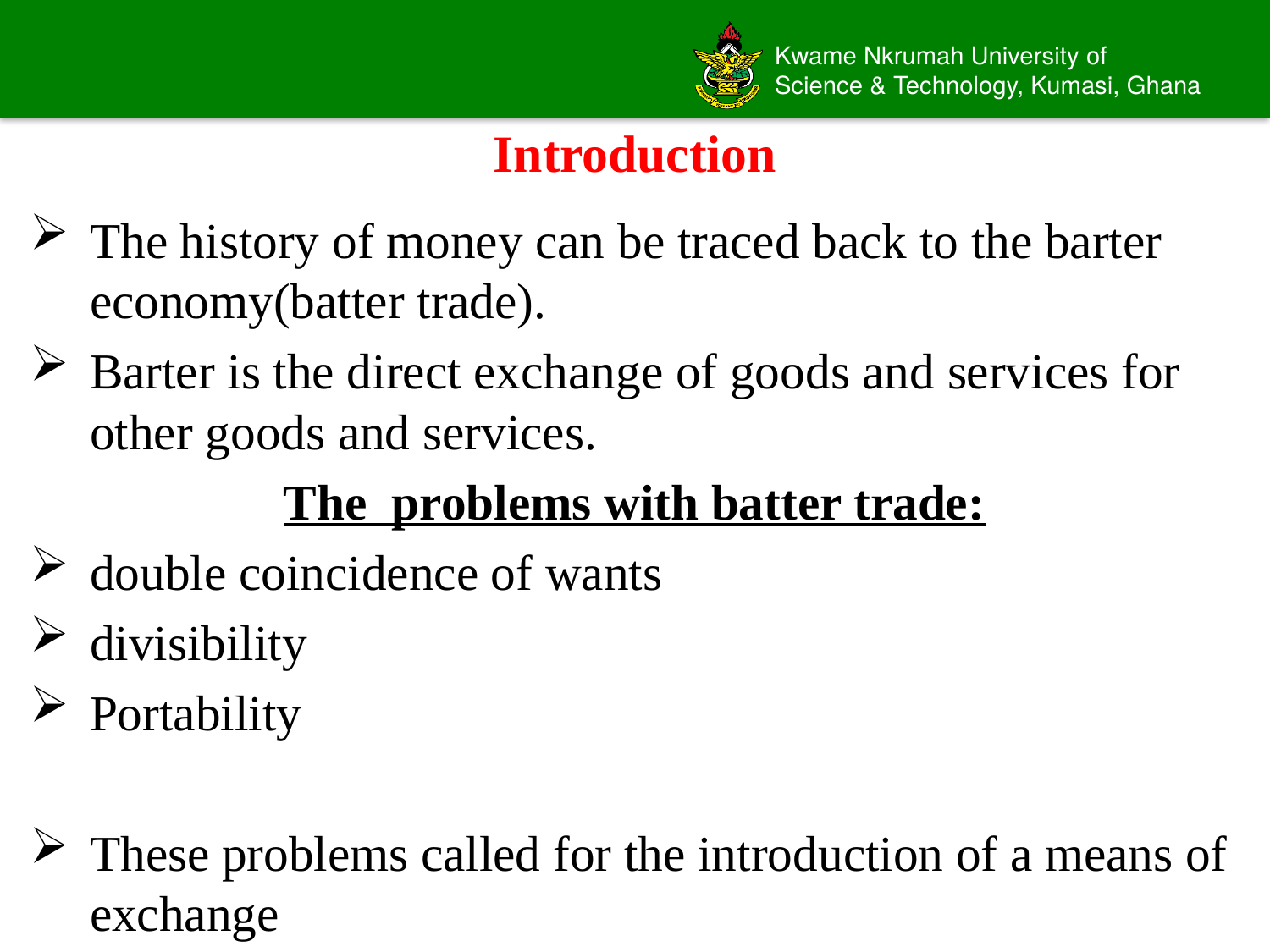

# Introduction
The history of money can be traced back to the barter economy(batter trade).
Barter is the direct exchange of goods and services for other goods and services.
The  problems with batter trade:
double coincidence of wants
divisibility
Portability

These problems called for the introduction of a means of exchange